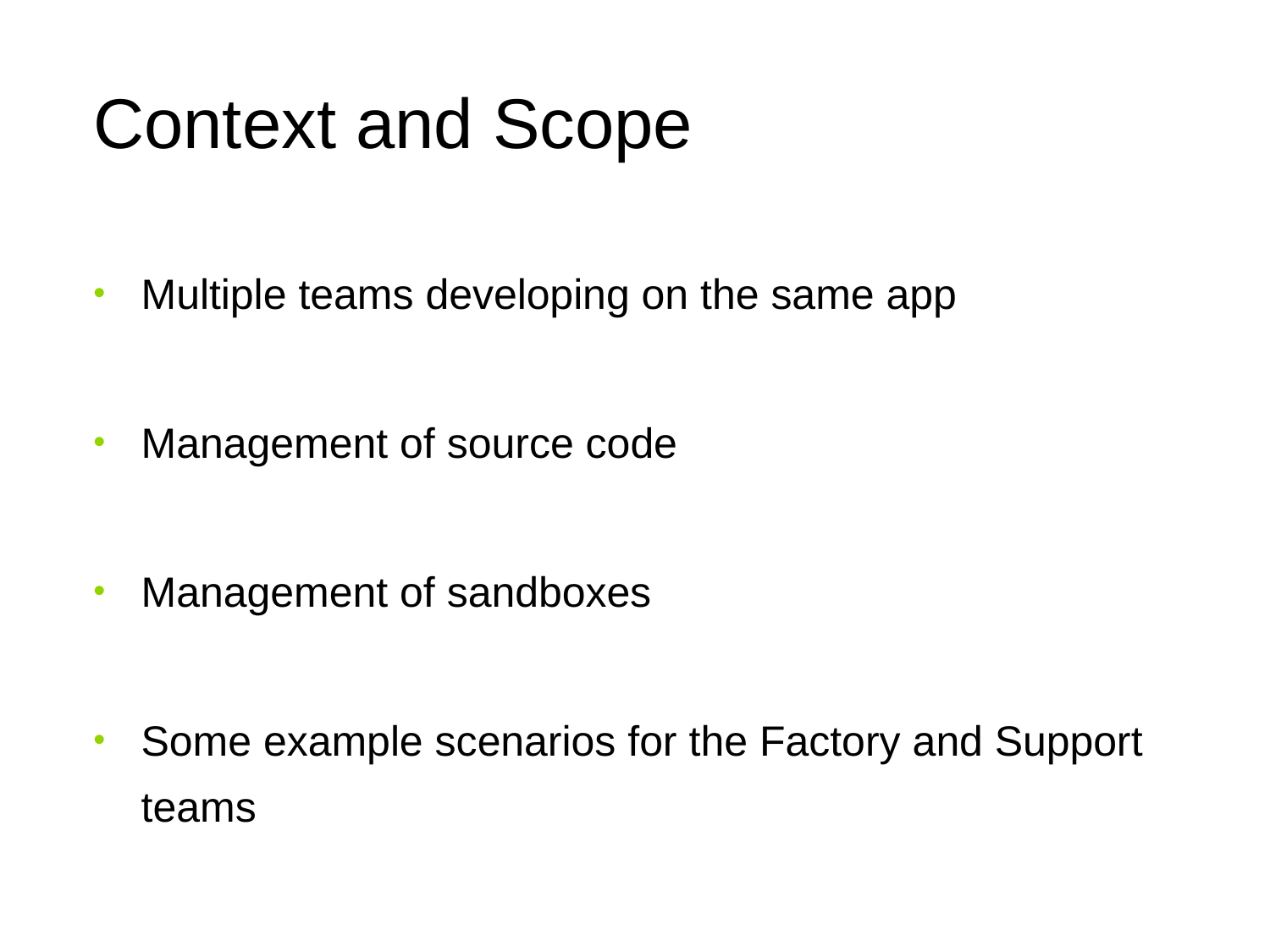

# Context and Scope
Multiple teams developing on the same app

Management of source code

Management of sandboxes

Some example scenarios for the Factory and Support teams